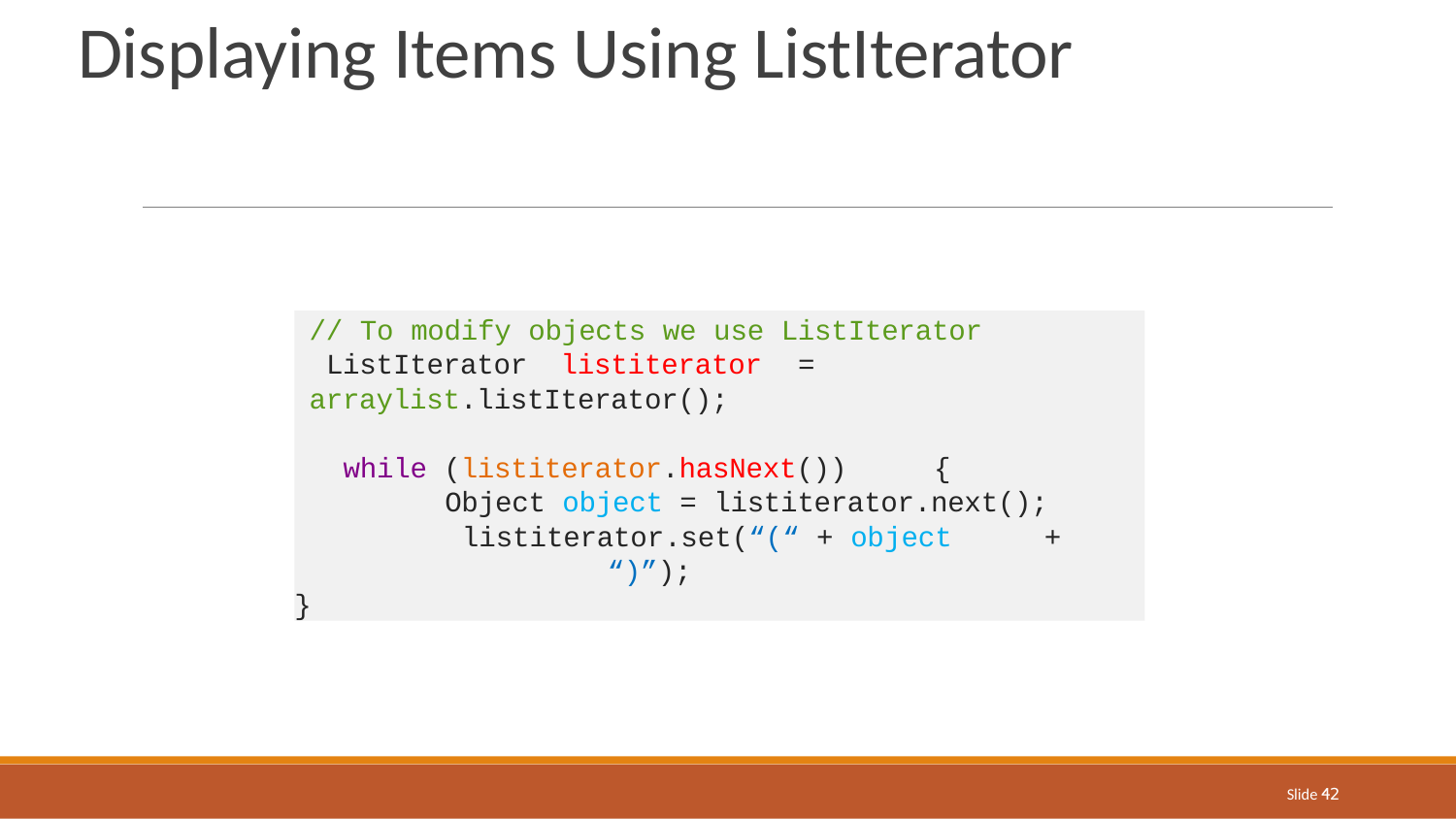

# Displaying Items Using ListIterator
// To modify objects we use ListIterator  ListIterator	listiterator	=  arraylist.listIterator();

while (listiterator.hasNext())	{
Object object = listiterator.next();  listiterator.set(“(“ + object	+	“)”);
}
Slide 42